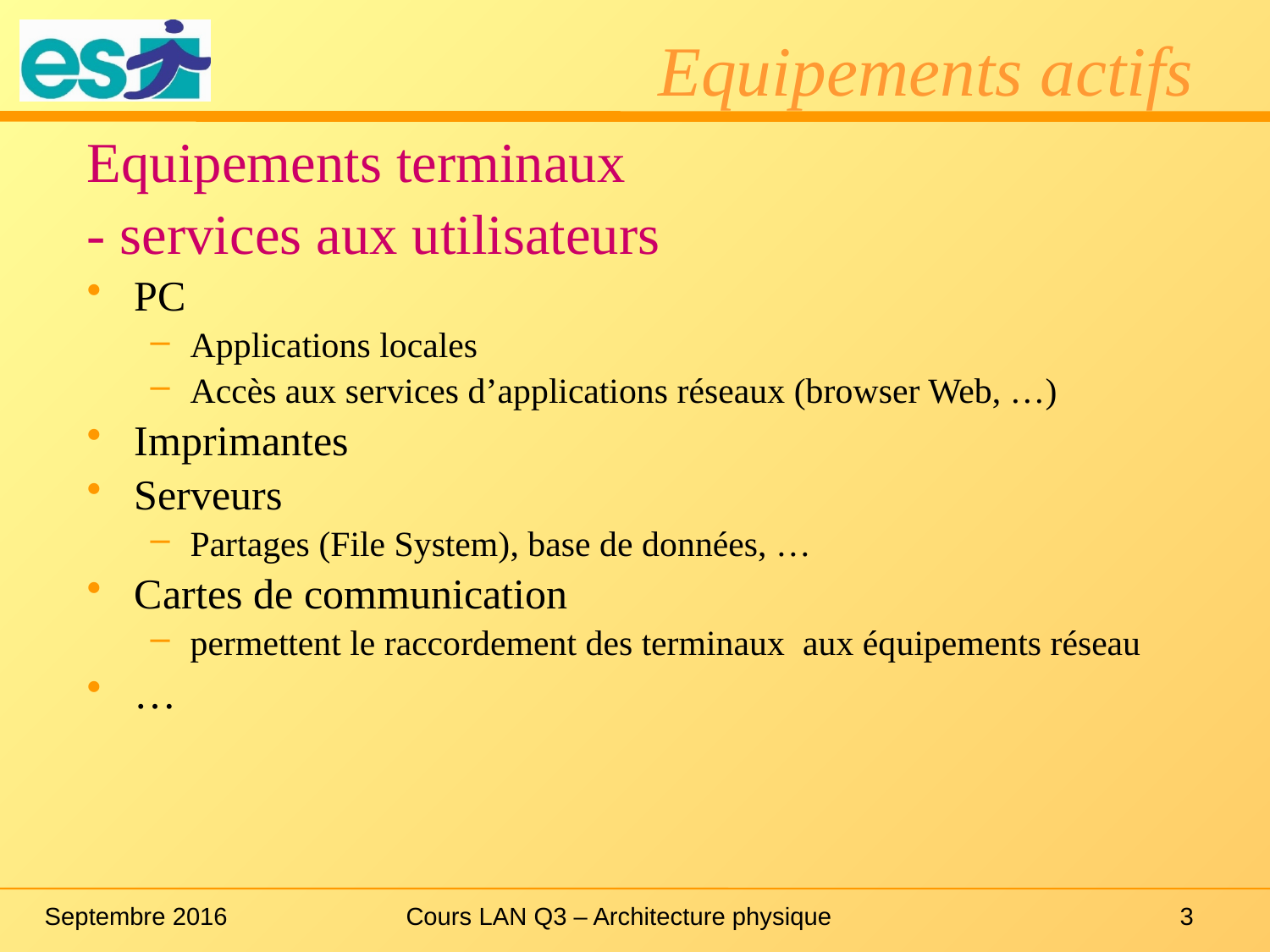

# Equipements actifs
Equipements terminaux
- services aux utilisateurs
PC
Applications locales
Accès aux services d’applications réseaux (browser Web, …)
Imprimantes
Serveurs
Partages (File System), base de données, …
Cartes de communication
permettent le raccordement des terminaux  aux équipements réseau
…
Septembre 2016
Cours LAN Q3 – Architecture physique
3